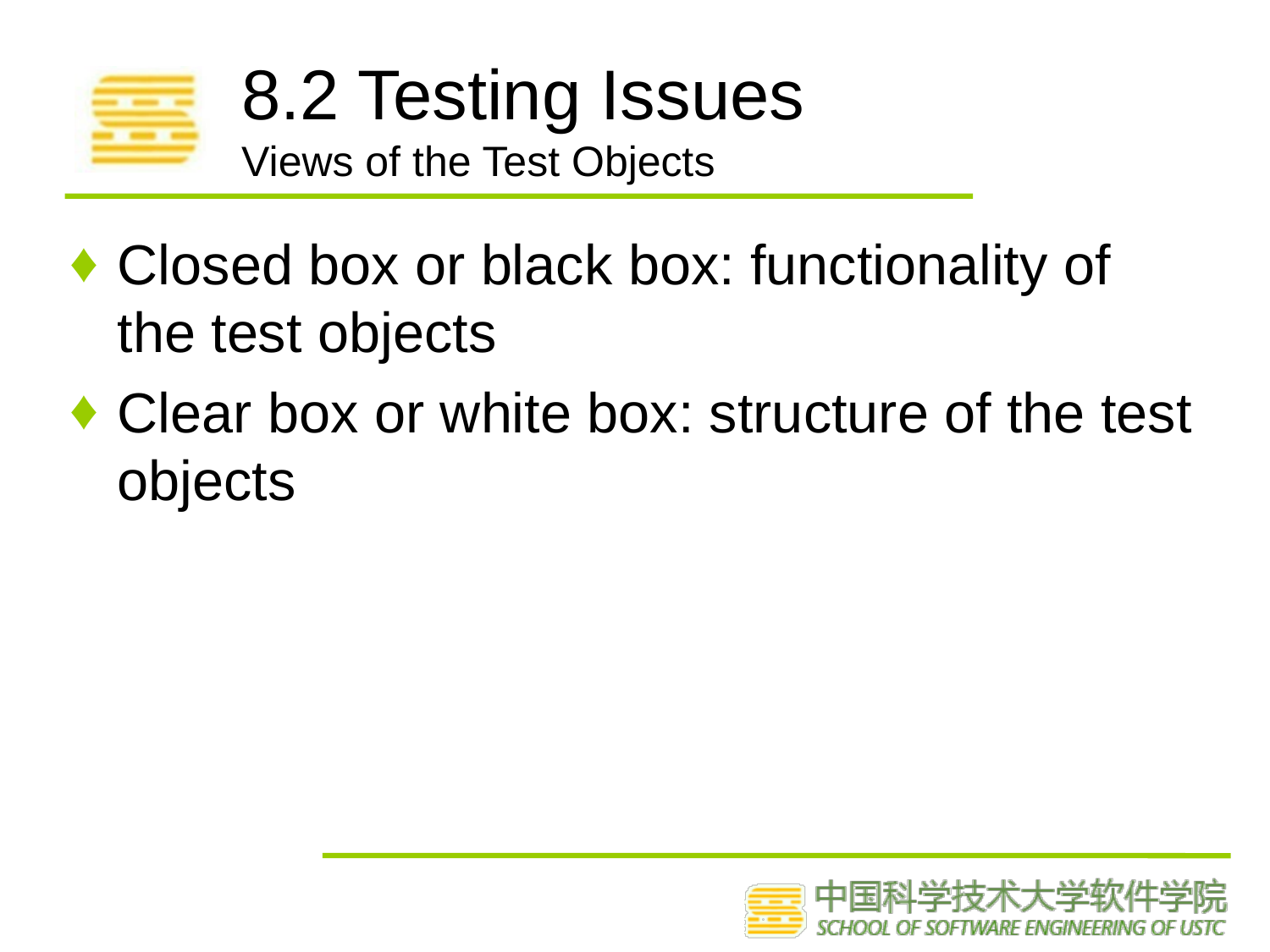

# 8.2 Testing Issues Views of the Test Objects
Closed box or black box: functionality of the test objects
Clear box or white box: structure of the test objects